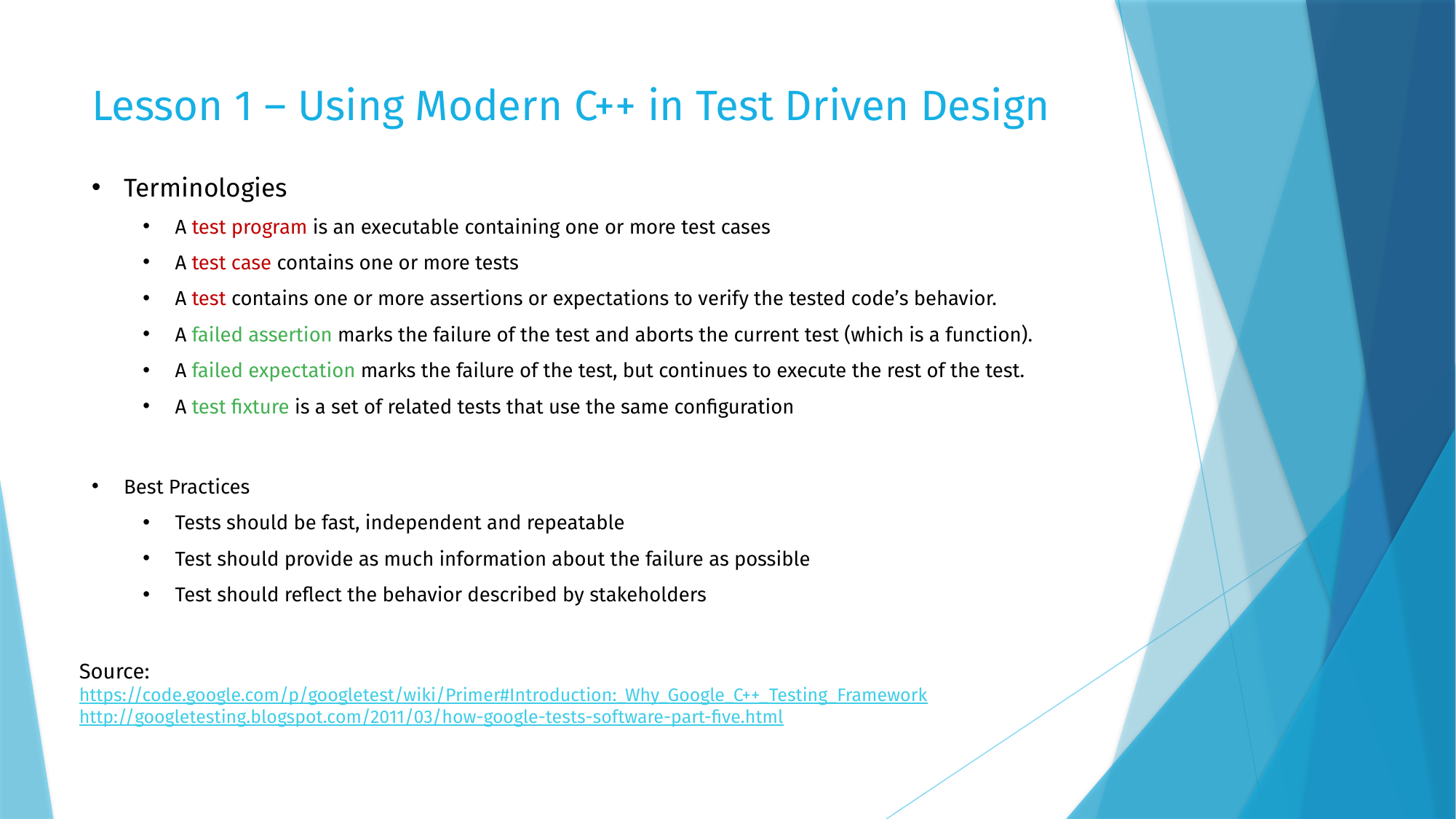

# Lesson 1 – Using Modern C++ in Test Driven Design
Terminologies
A test program is an executable containing one or more test cases
A test case contains one or more tests
A test contains one or more assertions or expectations to verify the tested code’s behavior.
A failed assertion marks the failure of the test and aborts the current test (which is a function).
A failed expectation marks the failure of the test, but continues to execute the rest of the test.
A test fixture is a set of related tests that use the same configuration

Best Practices
Tests should be fast, independent and repeatable
Test should provide as much information about the failure as possible
Test should reflect the behavior described by stakeholders

Source:
https://code.google.com/p/googletest/wiki/Primer#Introduction:_Why_Google_C++_Testing_Framework
http://googletesting.blogspot.com/2011/03/how-google-tests-software-part-five.html